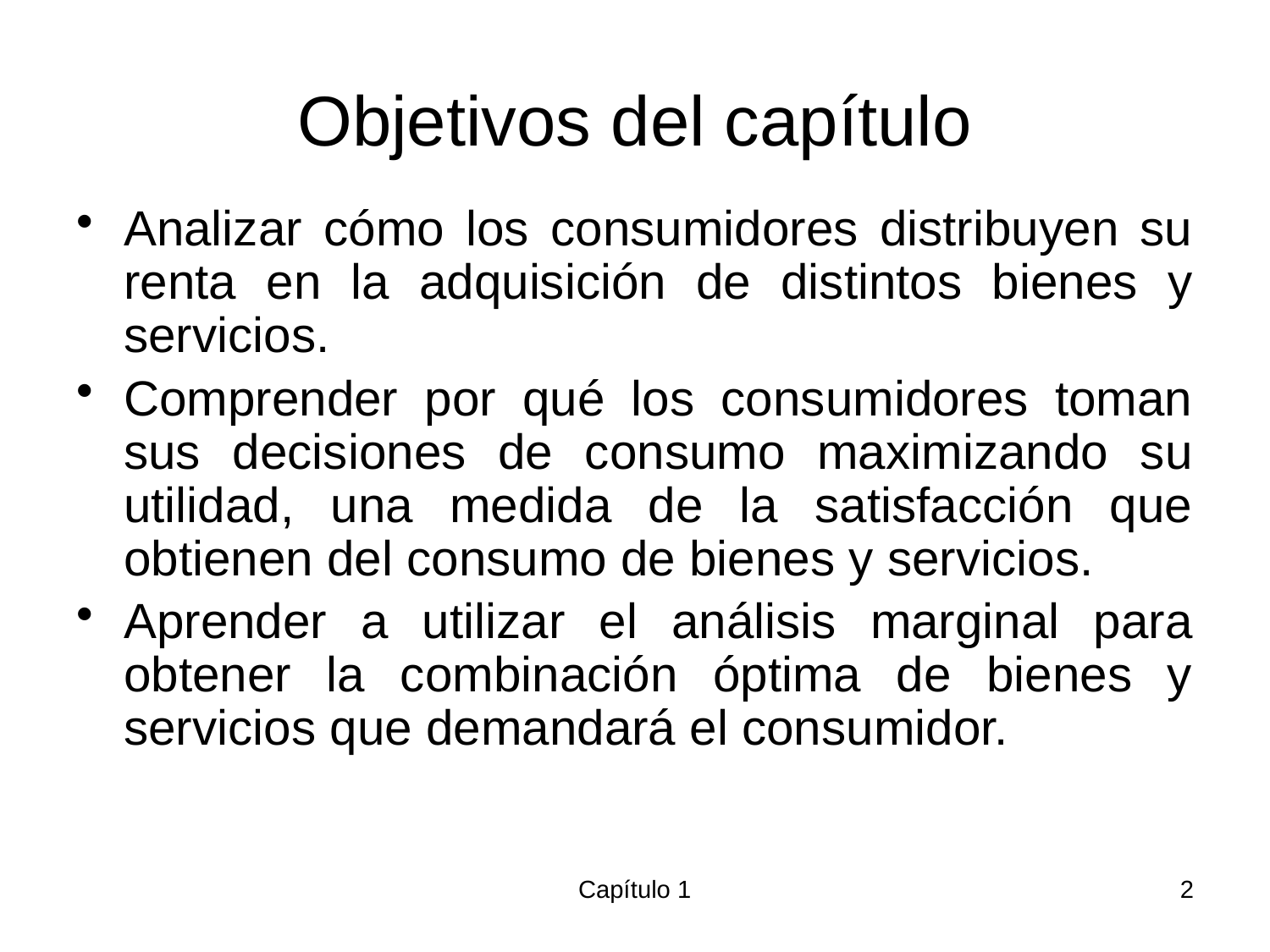

# Objetivos del capítulo
Analizar cómo los consumidores distribuyen su renta en la adquisición de distintos bienes y servicios.
Comprender por qué los consumidores toman sus decisiones de consumo maximizando su utilidad, una medida de la satisfacción que obtienen del consumo de bienes y servicios.
Aprender a utilizar el análisis marginal para obtener la combinación óptima de bienes y servicios que demandará el consumidor.
Capítulo 1
2